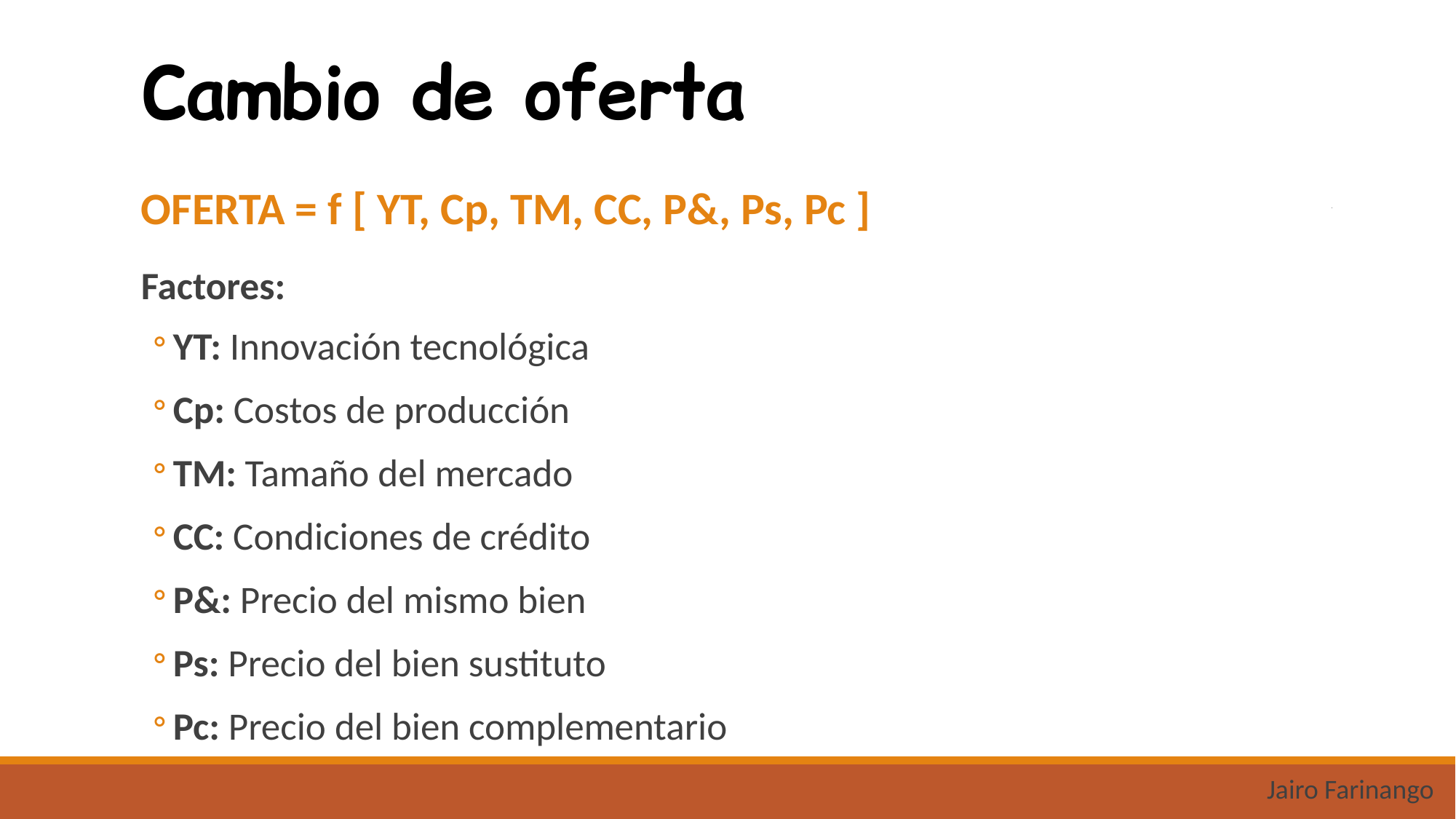

# Cambio de oferta
OFERTA = f [ YT, Cp, TM, CC, P&, Ps, Pc ]
Factores:
YT: Innovación tecnológica
Cp: Costos de producción
TM: Tamaño del mercado
CC: Condiciones de crédito
P&: Precio del mismo bien
Ps: Precio del bien sustituto
Pc: Precio del bien complementario
Jairo Farinango